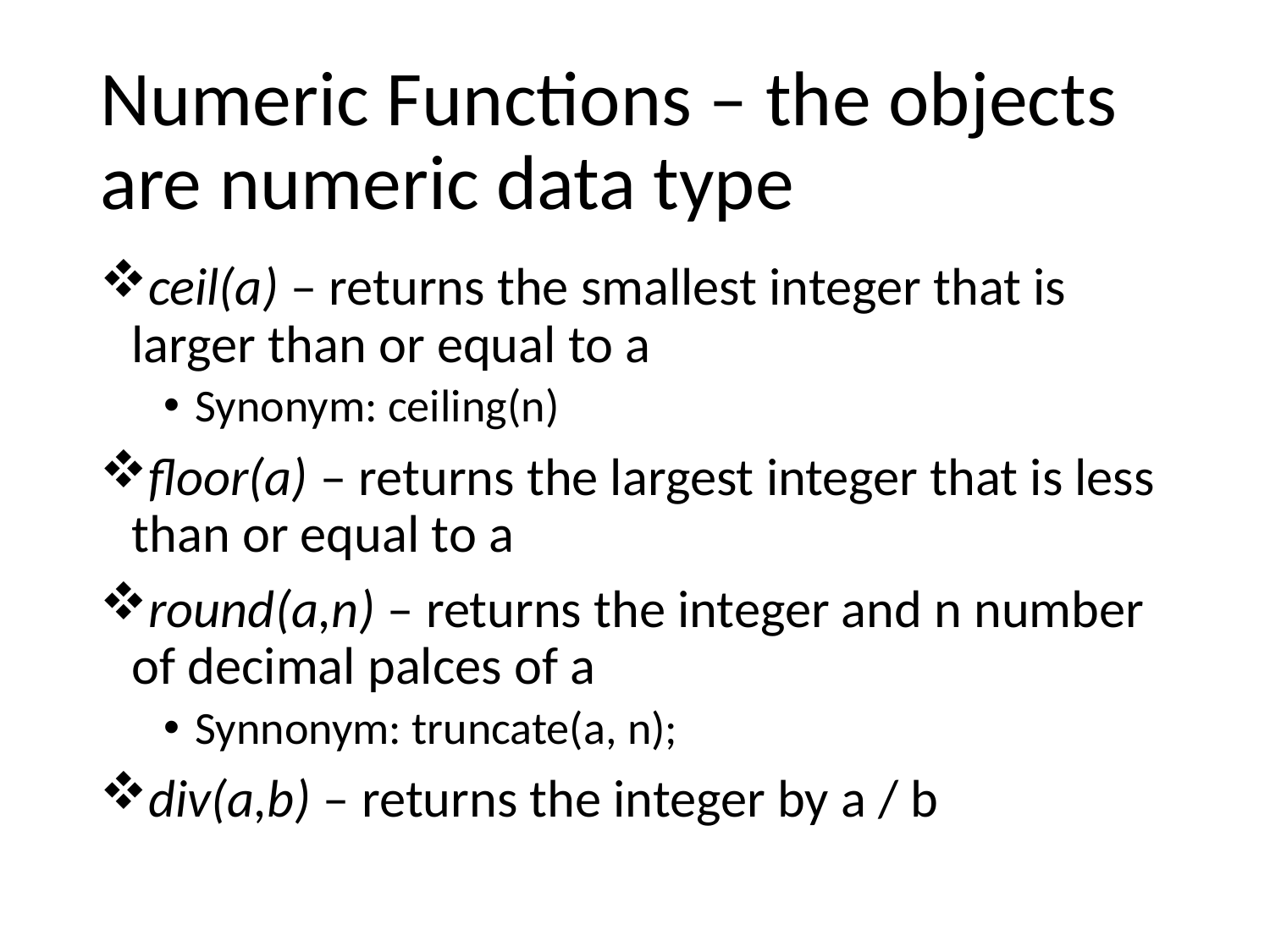

# Numeric Functions – the objects are numeric data type
ceil(a) – returns the smallest integer that is larger than or equal to a
Synonym: ceiling(n)
floor(a) – returns the largest integer that is less than or equal to a
round(a,n) – returns the integer and n number of decimal palces of a
Synnonym: truncate(a, n);
div(a,b) – returns the integer by a / b